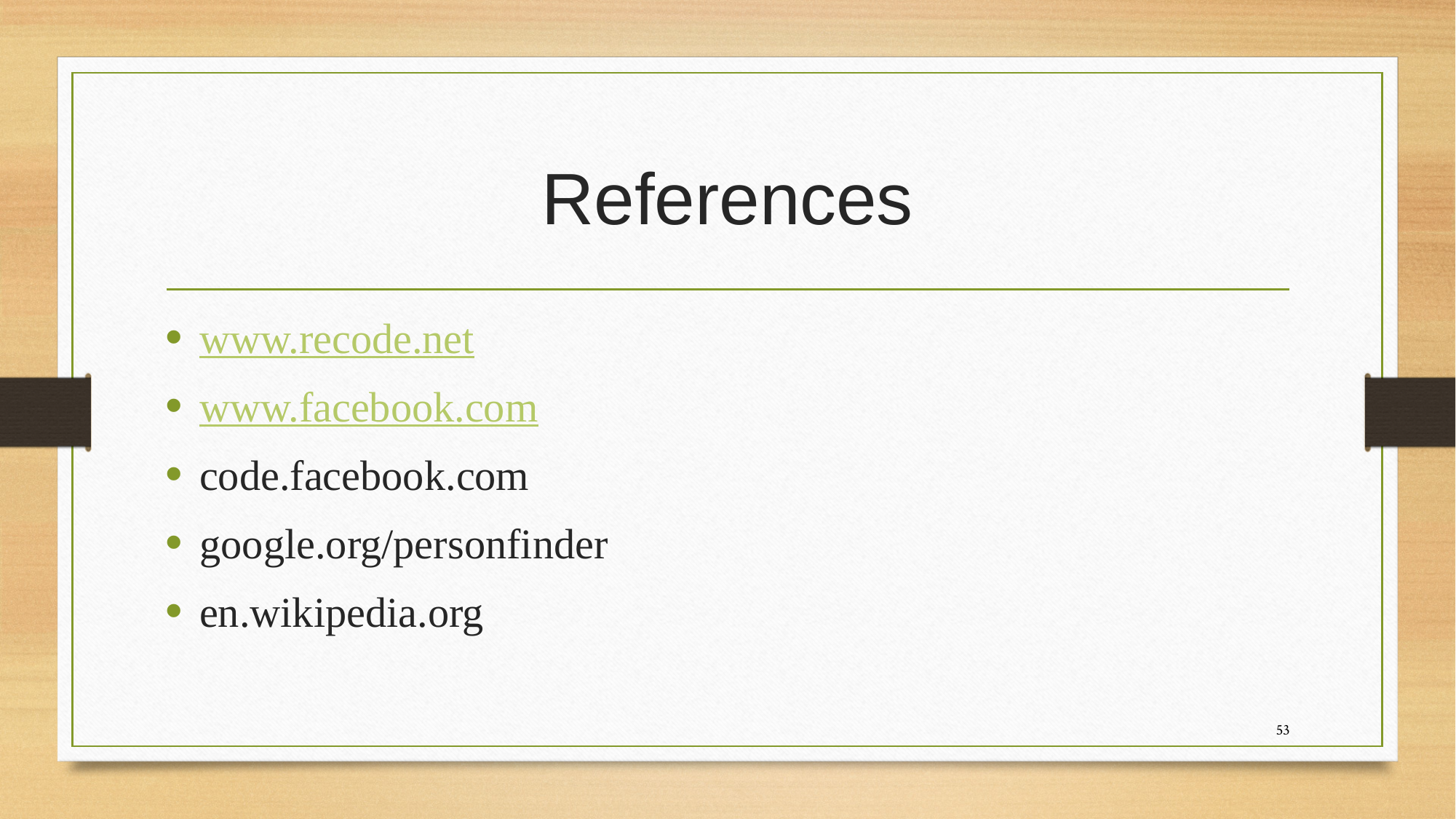

# References
www.recode.net
www.facebook.com
code.facebook.com
google.org/personfinder
en.wikipedia.org
53